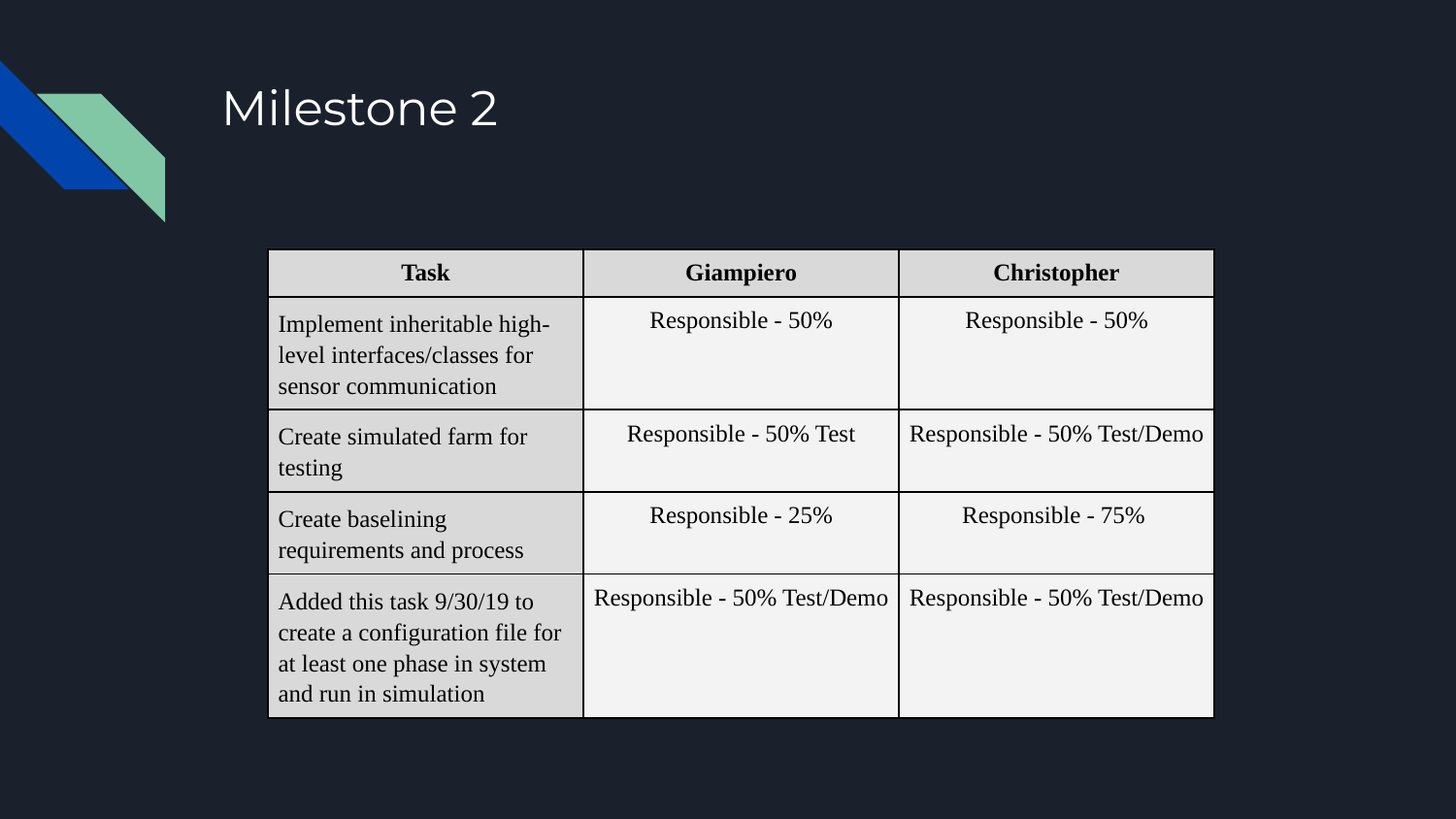

# Milestone 2
| Task | Giampiero | Christopher |
| --- | --- | --- |
| Implement inheritable high-level interfaces/classes for sensor communication | Responsible - 50% | Responsible - 50% |
| Create simulated farm for testing | Responsible - 50% Test | Responsible - 50% Test/Demo |
| Create baselining requirements and process | Responsible - 25% | Responsible - 75% |
| Added this task 9/30/19 to create a configuration file for at least one phase in system and run in simulation | Responsible - 50% Test/Demo | Responsible - 50% Test/Demo |